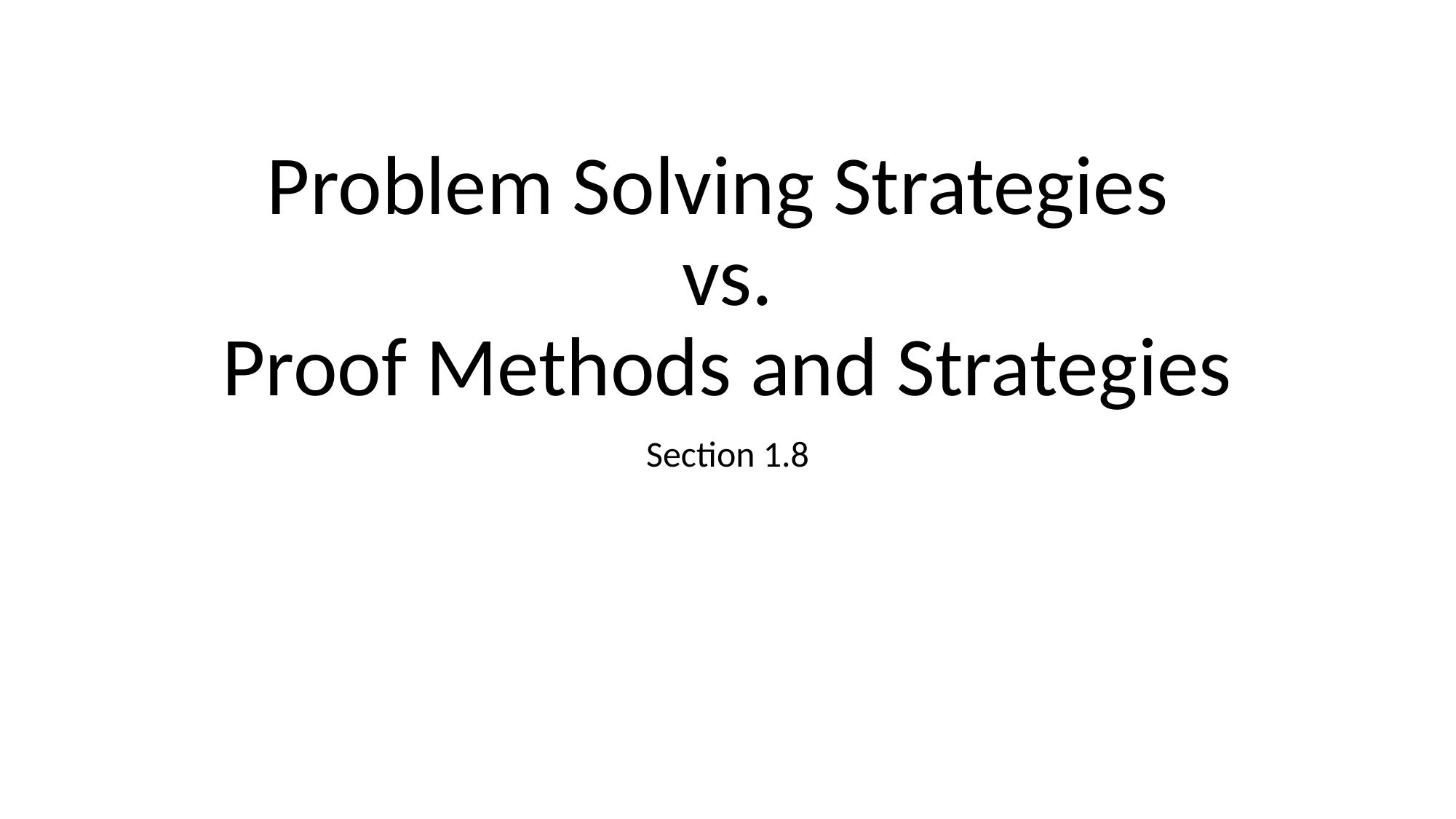

# Problem Solving Strategies vs. Proof Methods and Strategies
Section 1.8